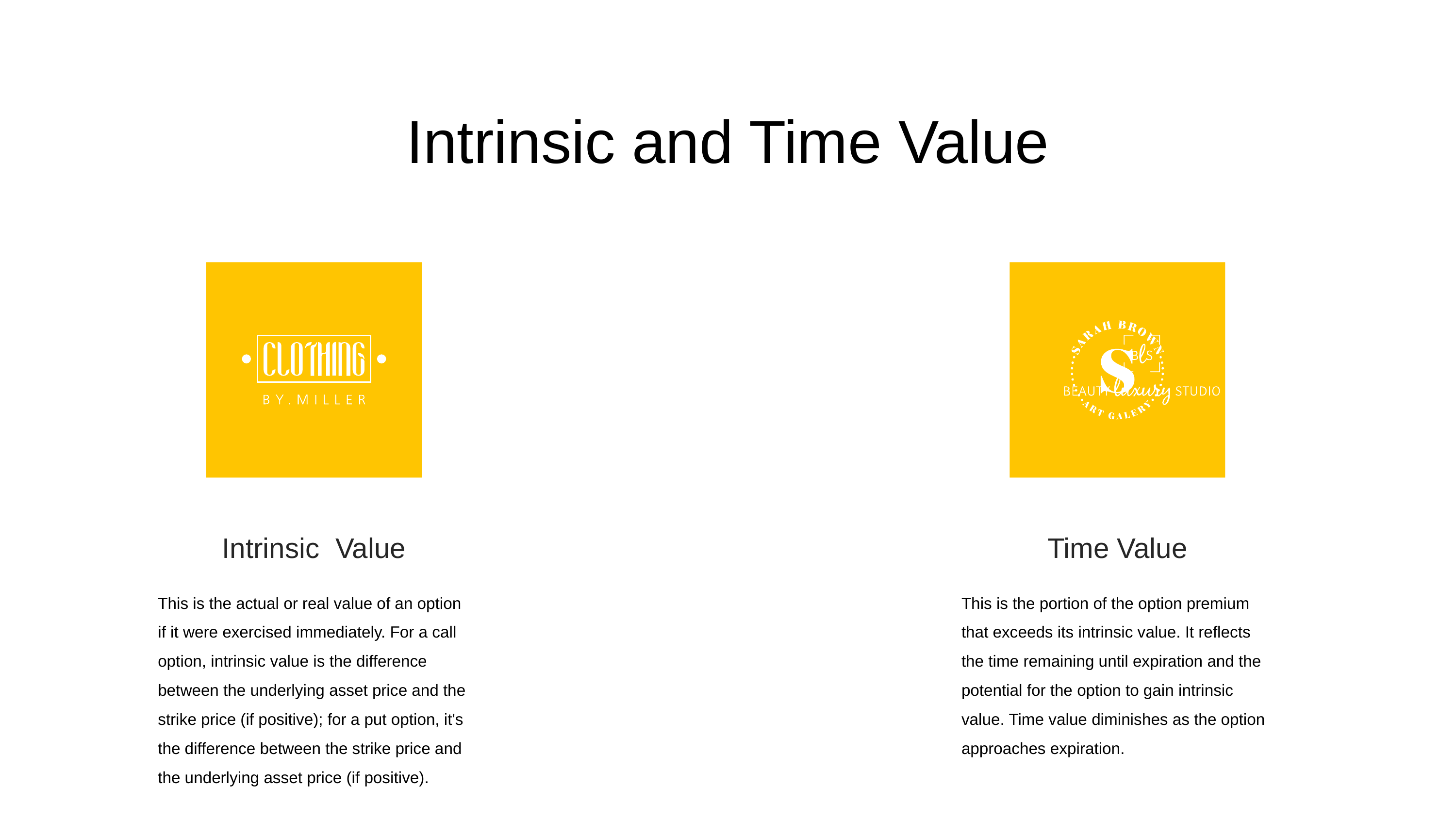

Intrinsic and Time Value

Intrinsic  Value
Time Value
This is the actual or real value of an option if it were exercised immediately. For a call option, intrinsic value is the difference between the underlying asset price and the strike price (if positive); for a put option, it's the difference between the strike price and the underlying asset price (if positive).

This is the portion of the option premium that exceeds its intrinsic value. It reflects the time remaining until expiration and the potential for the option to gain intrinsic value. Time value diminishes as the option approaches expiration.